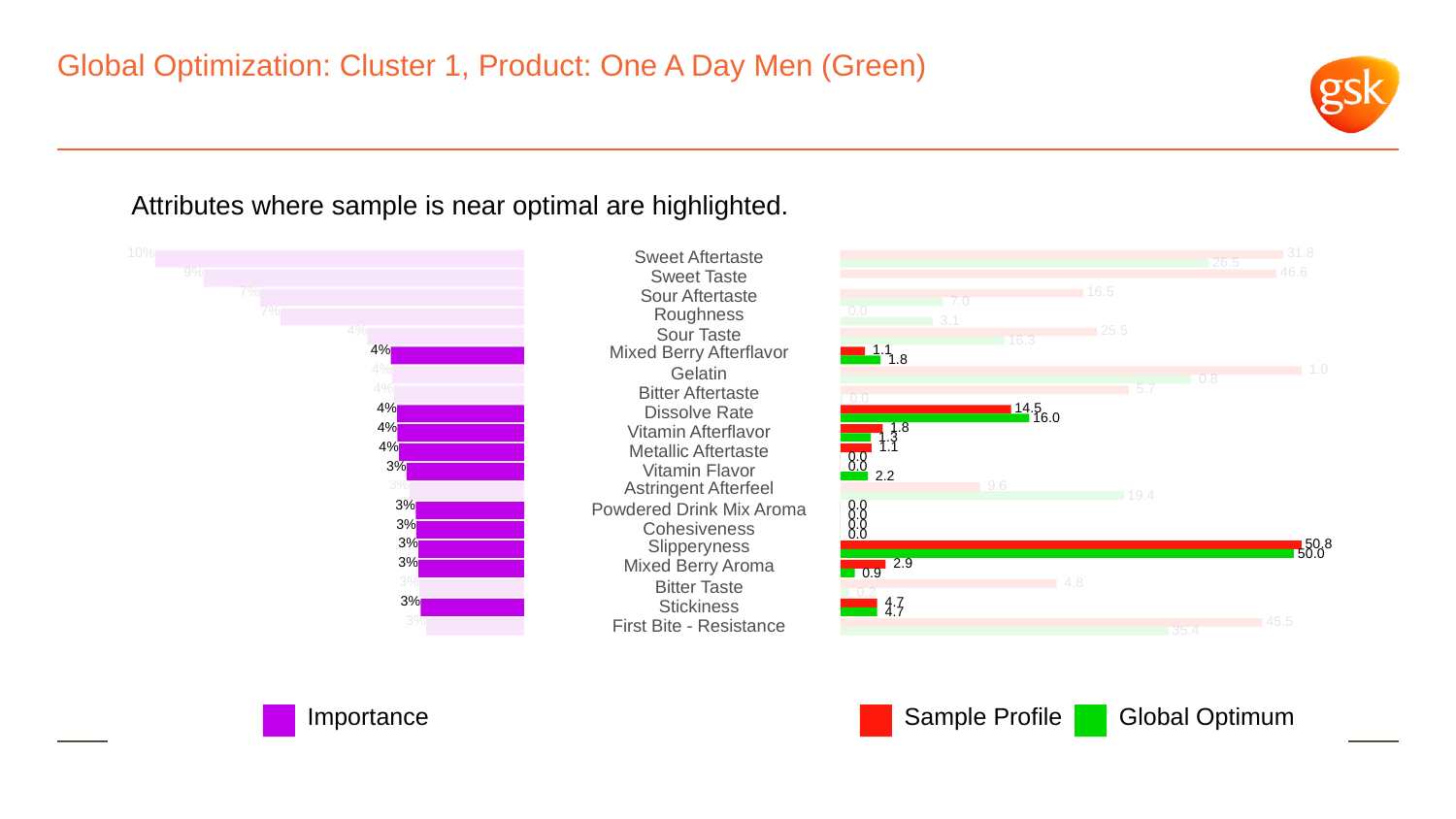

# Global Optimization: Cluster 1, Product: One A Day Men (Green)

Attributes where sample is near optimal are highlighted.

10%
 31.8

Sweet Aftertaste
 26.5

9%
 46.6

Sweet Taste
7%
 16.5

Sour Aftertaste
  7.0

7%
Roughness
  0.0

  3.1

4%
 25.5

Sour Taste
 16.3

4%
Mixed Berry Afterflavor
  1.1

  1.8

4%
  1.0

Gelatin
  0.8

4%
  5.7

Bitter Aftertaste
  0.0

4%
 14.5

Dissolve Rate
 16.0

4%
  1.8

Vitamin Afterflavor
  1.3

4%
  1.1

Metallic Aftertaste
  0.0

3%
  0.0

Vitamin Flavor
  2.2

3%
Astringent Afterfeel
  9.6

 19.4

3%
  0.0

Powdered Drink Mix Aroma
  0.0

3%
  0.0

Cohesiveness
  0.0

3%
Slipperyness
 50.8

 50.0

3%
Mixed Berry Aroma
  2.9

  0.9

3%
  4.8

Bitter Taste
  0.2

3%
  4.7

Stickiness
  4.7

3%
 45.5

First Bite - Resistance
 35.4

Global Optimum
Sample Profile
Importance